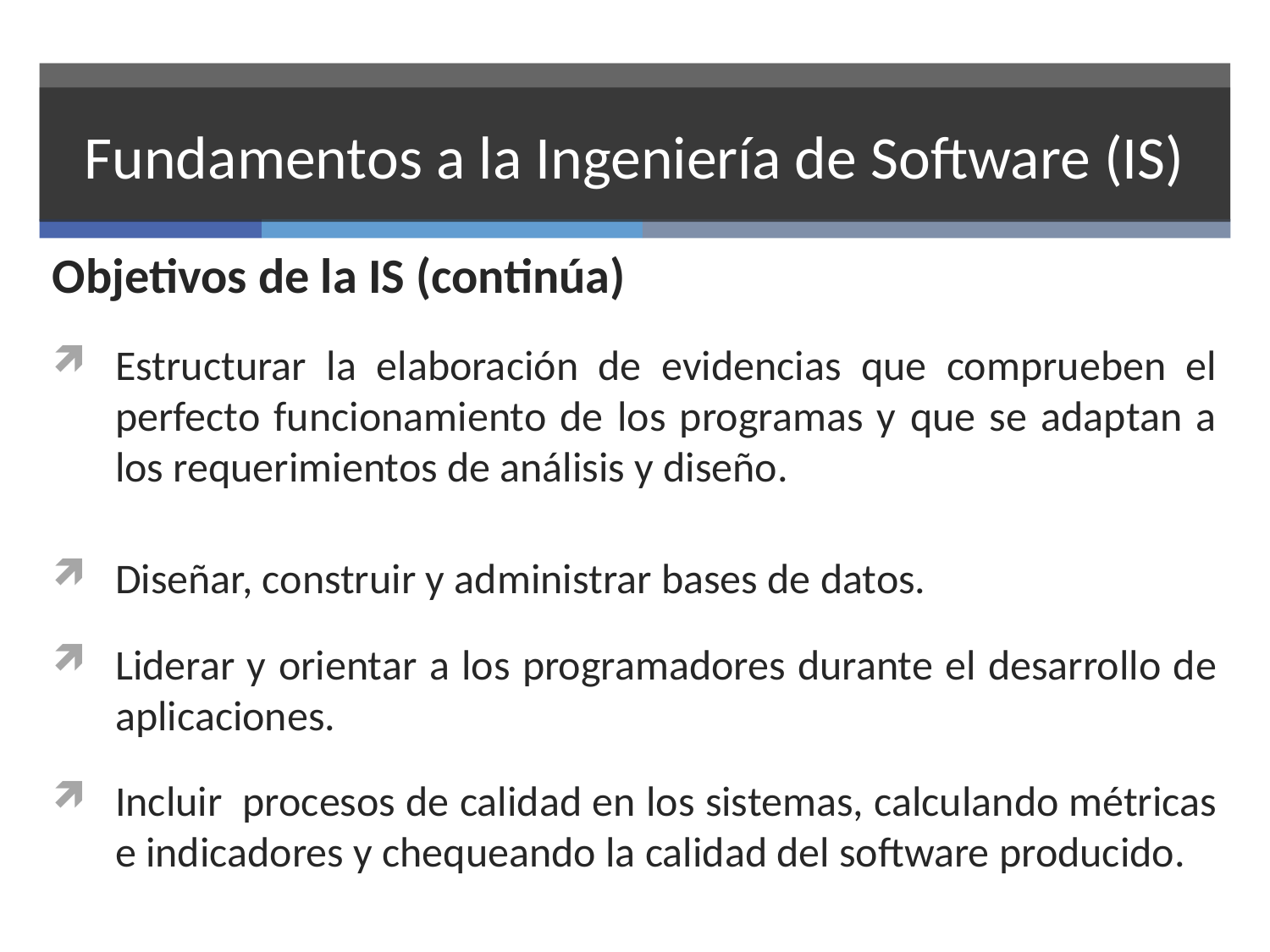

# Fundamentos a la Ingeniería de Software (IS)
Objetivos de la IS (continúa)
Estructurar la elaboración de evidencias que comprueben el perfecto funcionamiento de los programas y que se adaptan a los requerimientos de análisis y diseño.
Diseñar, construir y administrar bases de datos.
Liderar y orientar a los programadores durante el desarrollo de aplicaciones.
Incluir  procesos de calidad en los sistemas, calculando métricas e indicadores y chequeando la calidad del software producido.